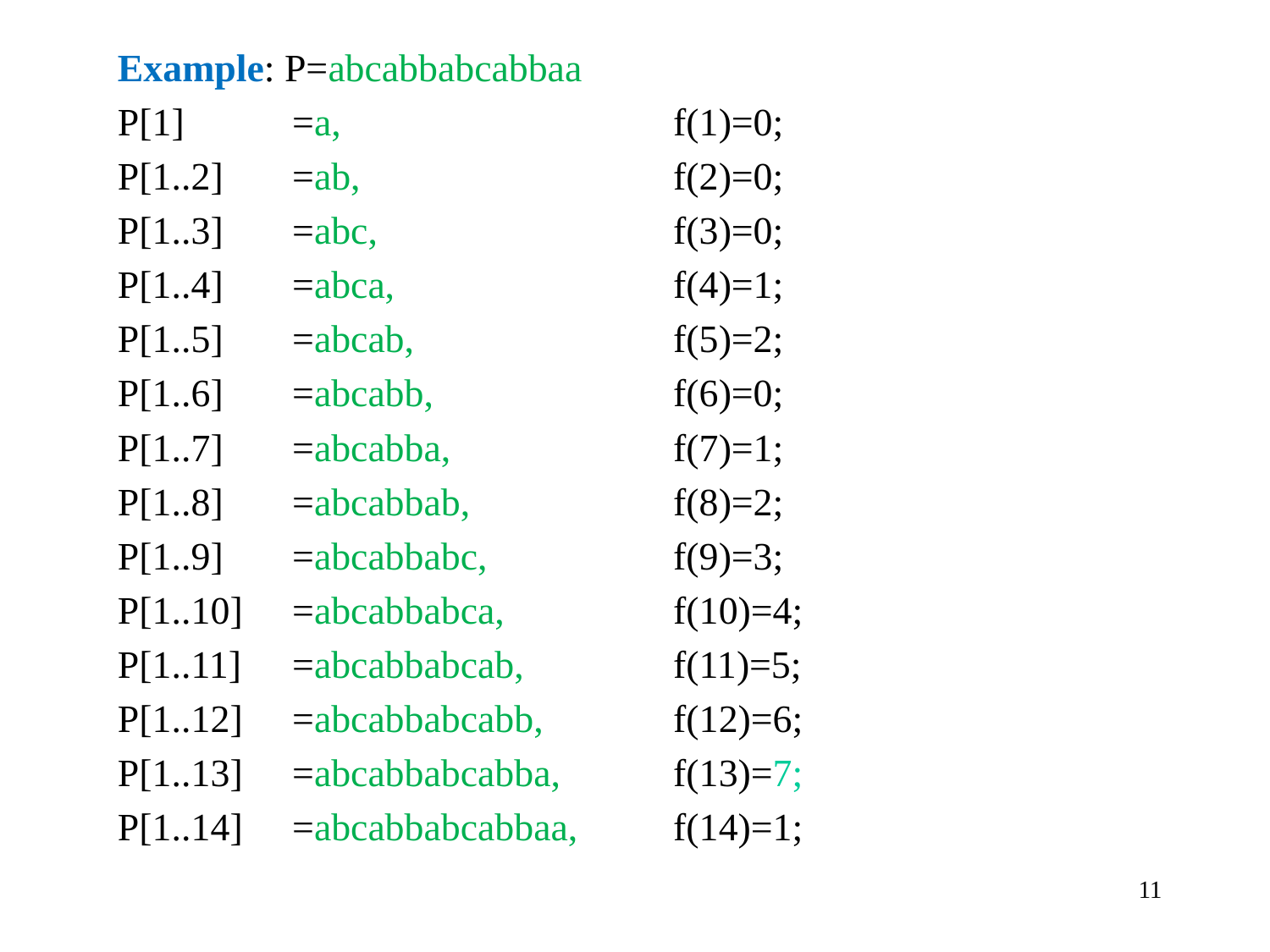

Example: P=abcabbabcabbaa
P[1]    	=a,  			f(1)=0;
P[1..2]	=ab, 			f(2)=0;
P[1..3]	=abc, 			f(3)=0;
P[1..4]	=abca, 			f(4)=1;
P[1..5]	=abcab, 		f(5)=2;
P[1..6]	=abcabb, 		f(6)=0;
P[1..7]	=abcabba, 		f(7)=1;
P[1..8]	=abcabbab, 		f(8)=2;
P[1..9]	=abcabbabc, 		f(9)=3;
P[1..10]	=abcabbabca, 		f(10)=4;
P[1..11]	=abcabbabcab, 		f(11)=5;
P[1..12]	=abcabbabcabb, 	f(12)=6;
P[1..13]	=abcabbabcabba, 	f(13)=7;
P[1..14]	=abcabbabcabbaa,	f(14)=1;

11